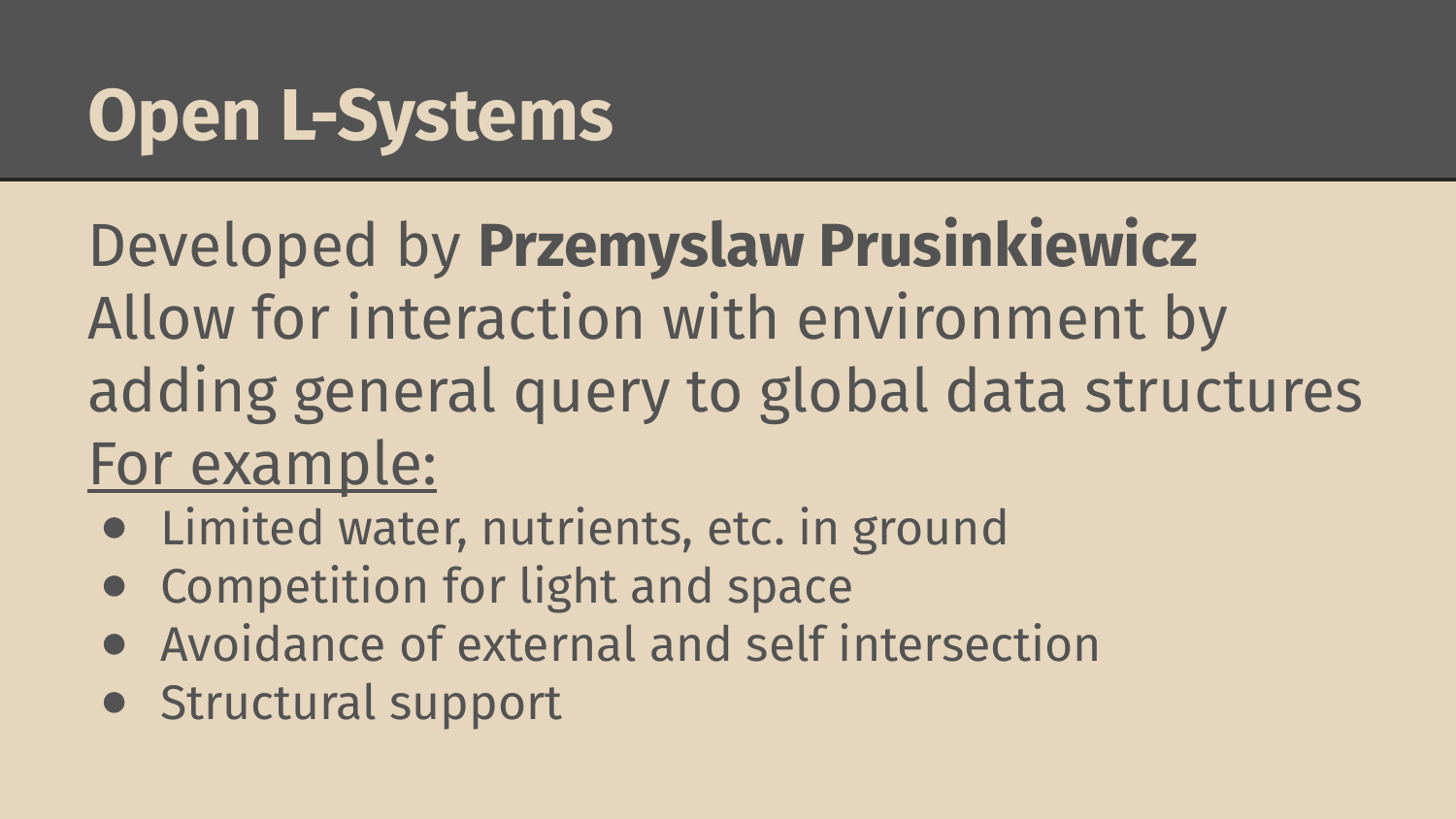

# Open L-Systems
Developed by Przemyslaw Prusinkiewicz
Allow for interaction with environment by adding general query to global data structures
For example:
Limited water, nutrients, etc. in ground
Competition for light and space
Avoidance of external and self intersection
Structural support